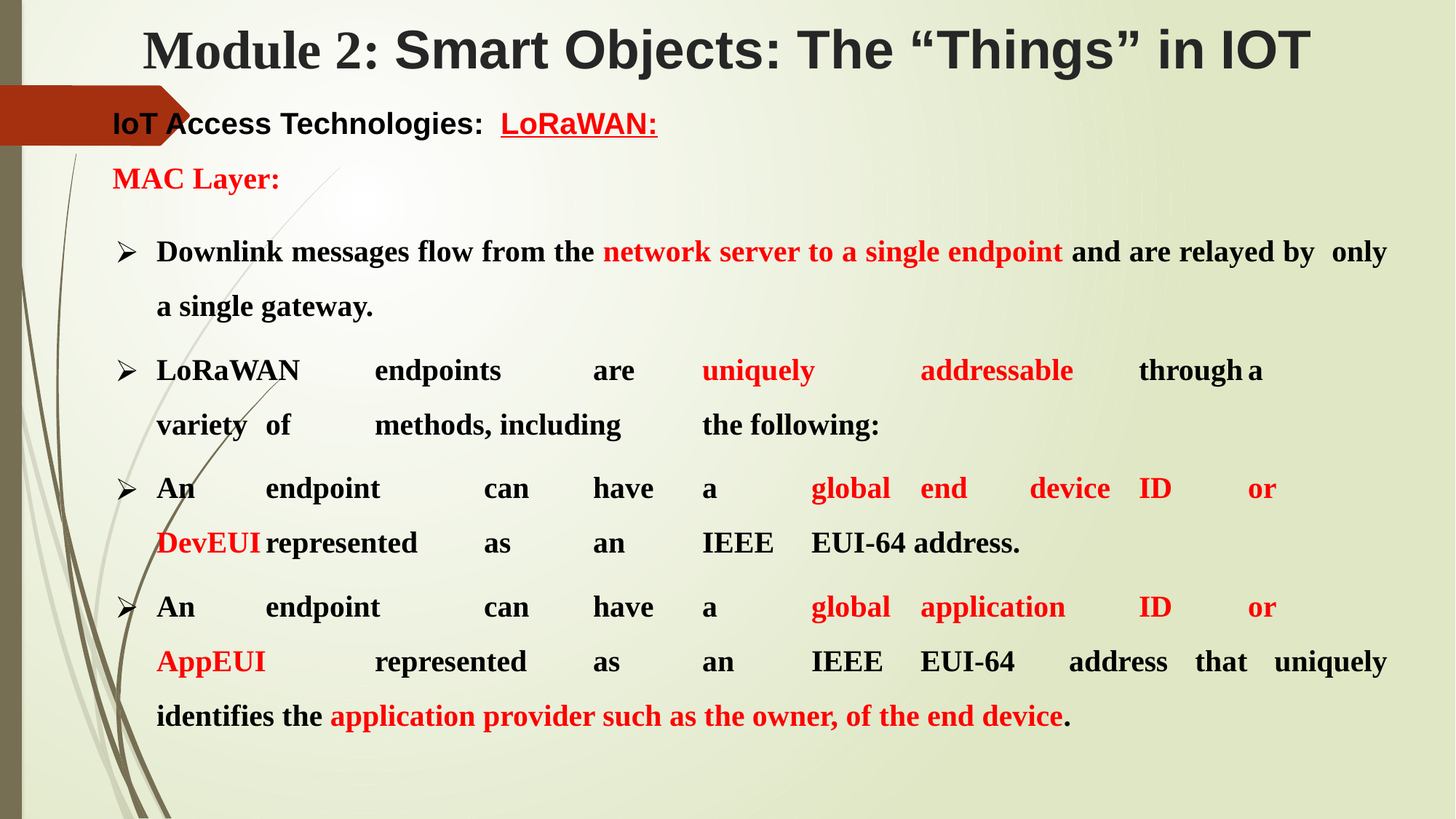

# Module 2: Smart Objects: The “Things” in IOT
IoT Access Technologies:  LoRaWAN:
MAC Layer:
Downlink messages flow from the network server to a single endpoint and are relayed by  only a single gateway.
LoRaWAN	endpoints	are	uniquely	addressable	through	a	variety	of	methods, including	the following:
An	endpoint	can	have	a	global	end	device	ID	or	DevEUI	represented	as	an	IEEE	EUI-64 address.
An	endpoint	can	have	a	global	application	ID	or	AppEUI	represented	as	an	IEEE	EUI-64  address that uniquely identifies the application provider such as the owner, of the end device.